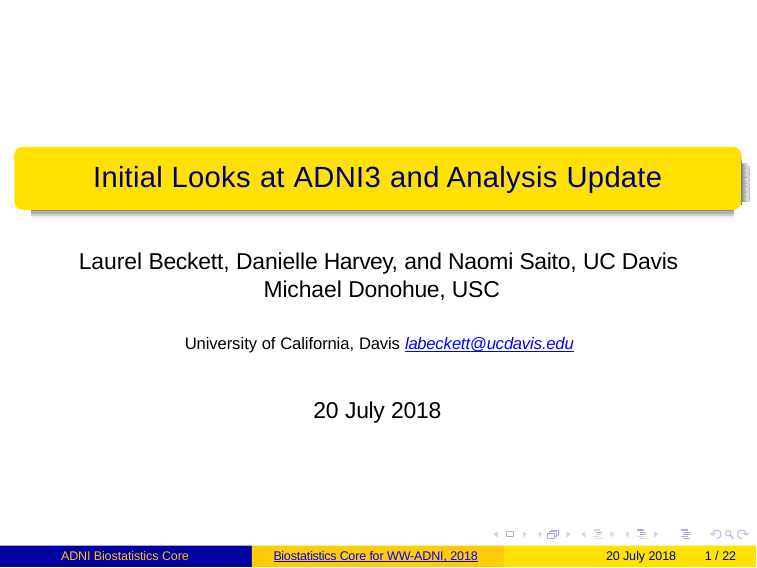

Initial Looks at ADNI3 and Analysis Update

Laurel Beckett, Danielle Harvey, and Naomi Saito, UC Davis  Michael Donohue, USC

University of California, Davis labeckett@ucdavis.edu

20 July 2018

ADNI Biostatistics Core
Biostatistics Core for WW-ADNI, 2018
20 July 2018
1 / 22